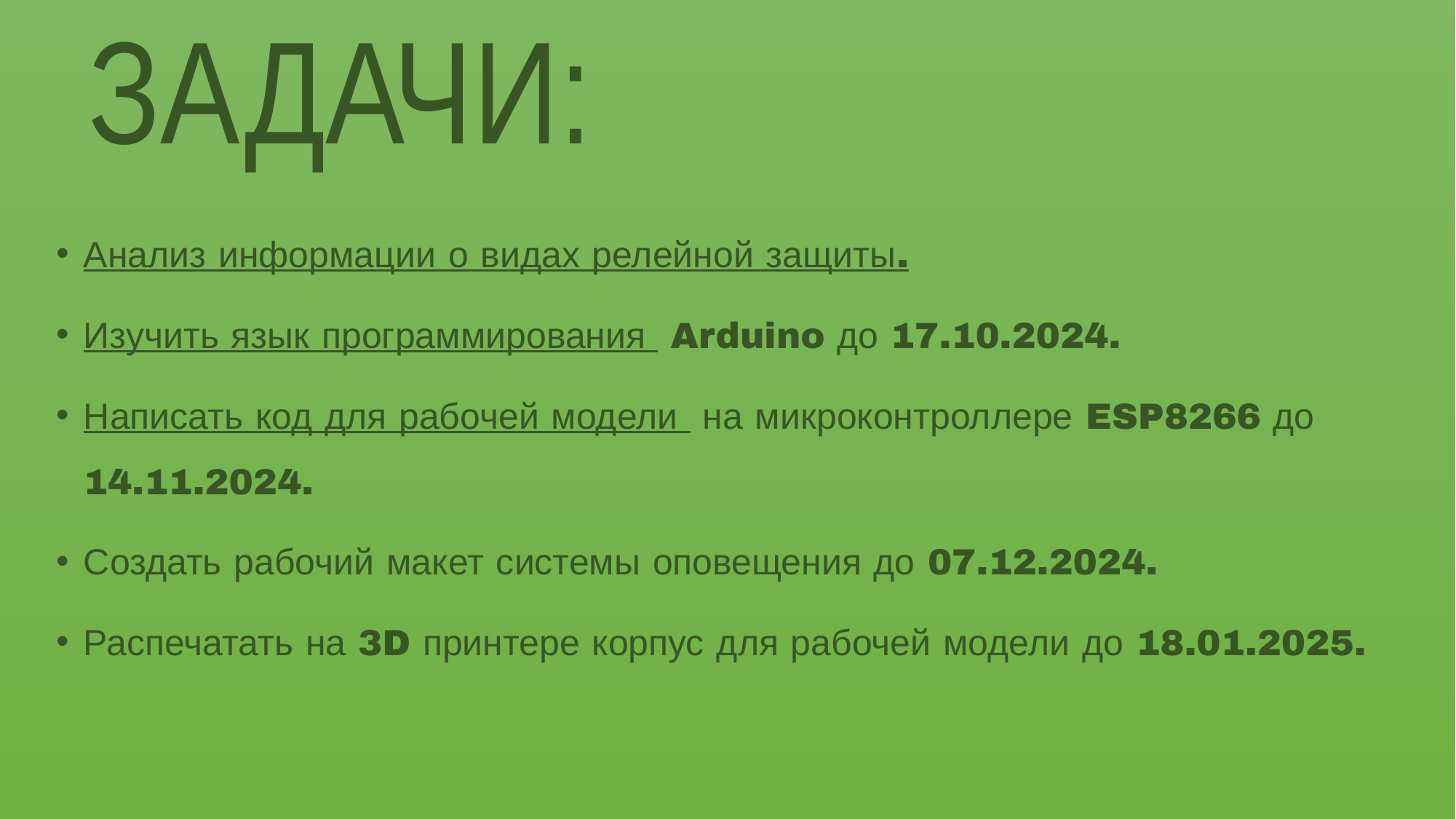

# ЗАДАЧИ:

Анализ информации о видах релейной защиты.
Изучить язык программирования  Arduino до 17.10.2024.
Написать код для рабочей модели  на микроконтроллере ESP8266 до 14.11.2024.
Создать рабочий макет системы оповещения до 07.12.2024.
Распечатать на 3D принтере корпус для рабочей модели до 18.01.2025.